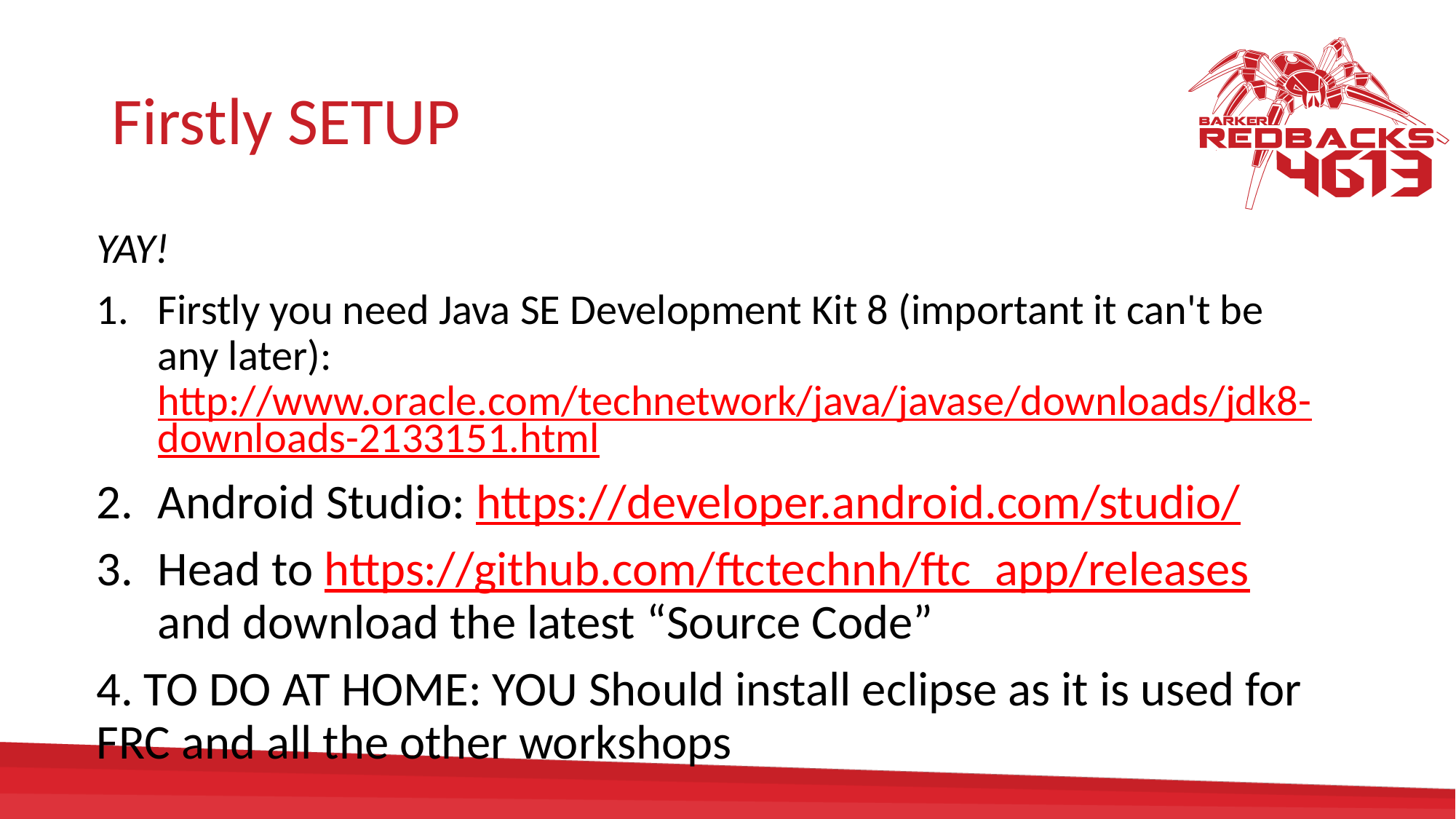

# Firstly SETUP
YAY!
Firstly you need Java SE Development Kit 8 (important it can't be any later): http://www.oracle.com/technetwork/java/javase/downloads/jdk8-downloads-2133151.html
Android Studio: https://developer.android.com/studio/
Head to https://github.com/ftctechnh/ftc_app/releases and download the latest “Source Code”
4. TO DO AT HOME: YOU Should install eclipse as it is used for FRC and all the other workshops